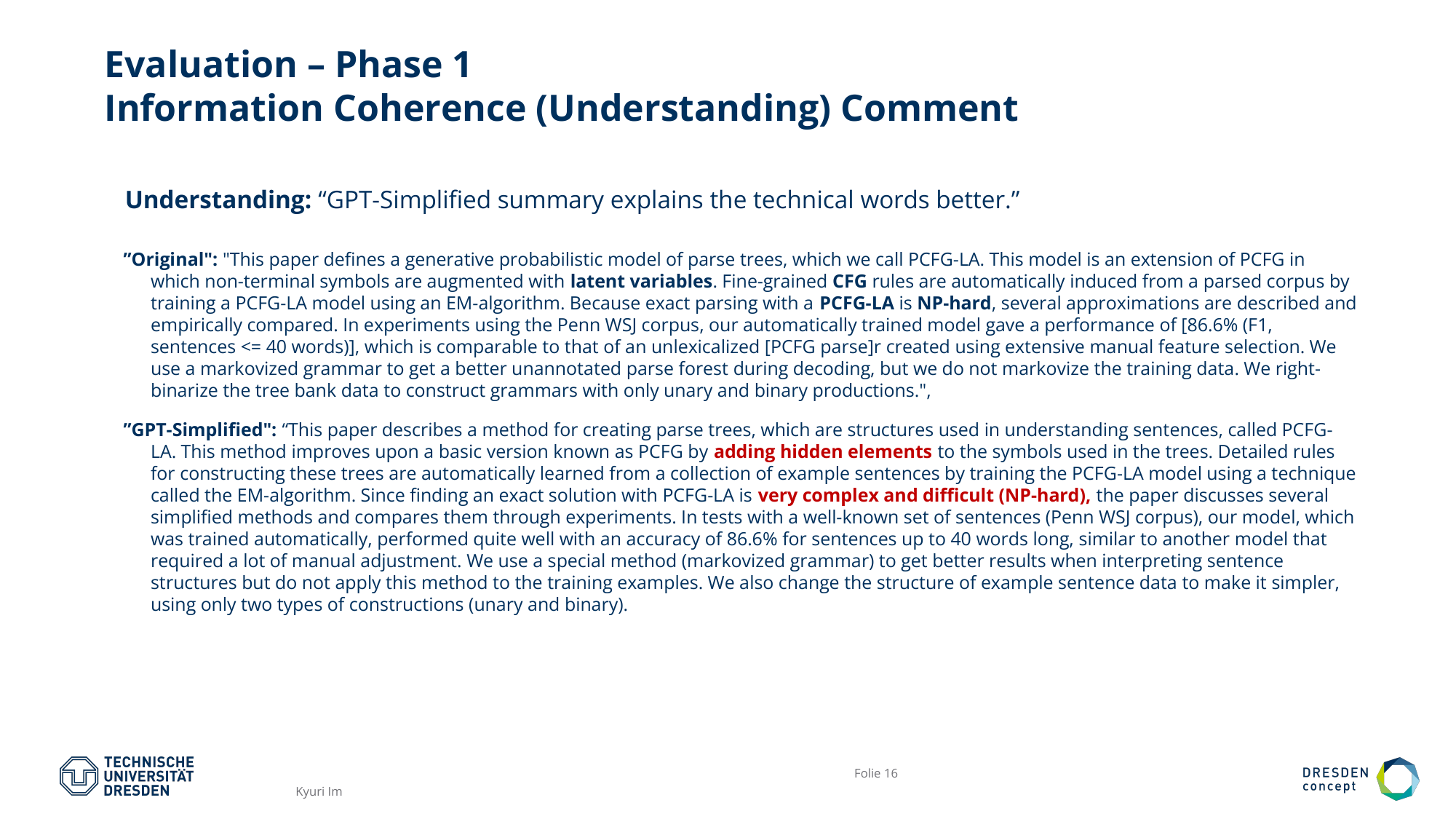

# Evaluation – Phase 1 Information Coherence (Understanding) Comment
Understanding: “GPT-Simplified summary explains the technical words better.”
”Original": "This paper defines a generative probabilistic model of parse trees, which we call PCFG-LA. This model is an extension of PCFG in which non-terminal symbols are augmented with latent variables. Fine-grained CFG rules are automatically induced from a parsed corpus by training a PCFG-LA model using an EM-algorithm. Because exact parsing with a PCFG-LA is NP-hard, several approximations are described and empirically compared. In experiments using the Penn WSJ corpus, our automatically trained model gave a performance of [86.6% (F1, sentences <= 40 words)], which is comparable to that of an unlexicalized [PCFG parse]r created using extensive manual feature selection. We use a markovized grammar to get a better unannotated parse forest during decoding, but we do not markovize the training data. We right-binarize the tree bank data to construct grammars with only unary and binary productions.",
”GPT-Simplified": “This paper describes a method for creating parse trees, which are structures used in understanding sentences, called PCFG-LA. This method improves upon a basic version known as PCFG by adding hidden elements to the symbols used in the trees. Detailed rules for constructing these trees are automatically learned from a collection of example sentences by training the PCFG-LA model using a technique called the EM-algorithm. Since finding an exact solution with PCFG-LA is very complex and difficult (NP-hard), the paper discusses several simplified methods and compares them through experiments. In tests with a well-known set of sentences (Penn WSJ corpus), our model, which was trained automatically, performed quite well with an accuracy of 86.6% for sentences up to 40 words long, similar to another model that required a lot of manual adjustment. We use a special method (markovized grammar) to get better results when interpreting sentence structures but do not apply this method to the training examples. We also change the structure of example sentence data to make it simpler, using only two types of constructions (unary and binary).